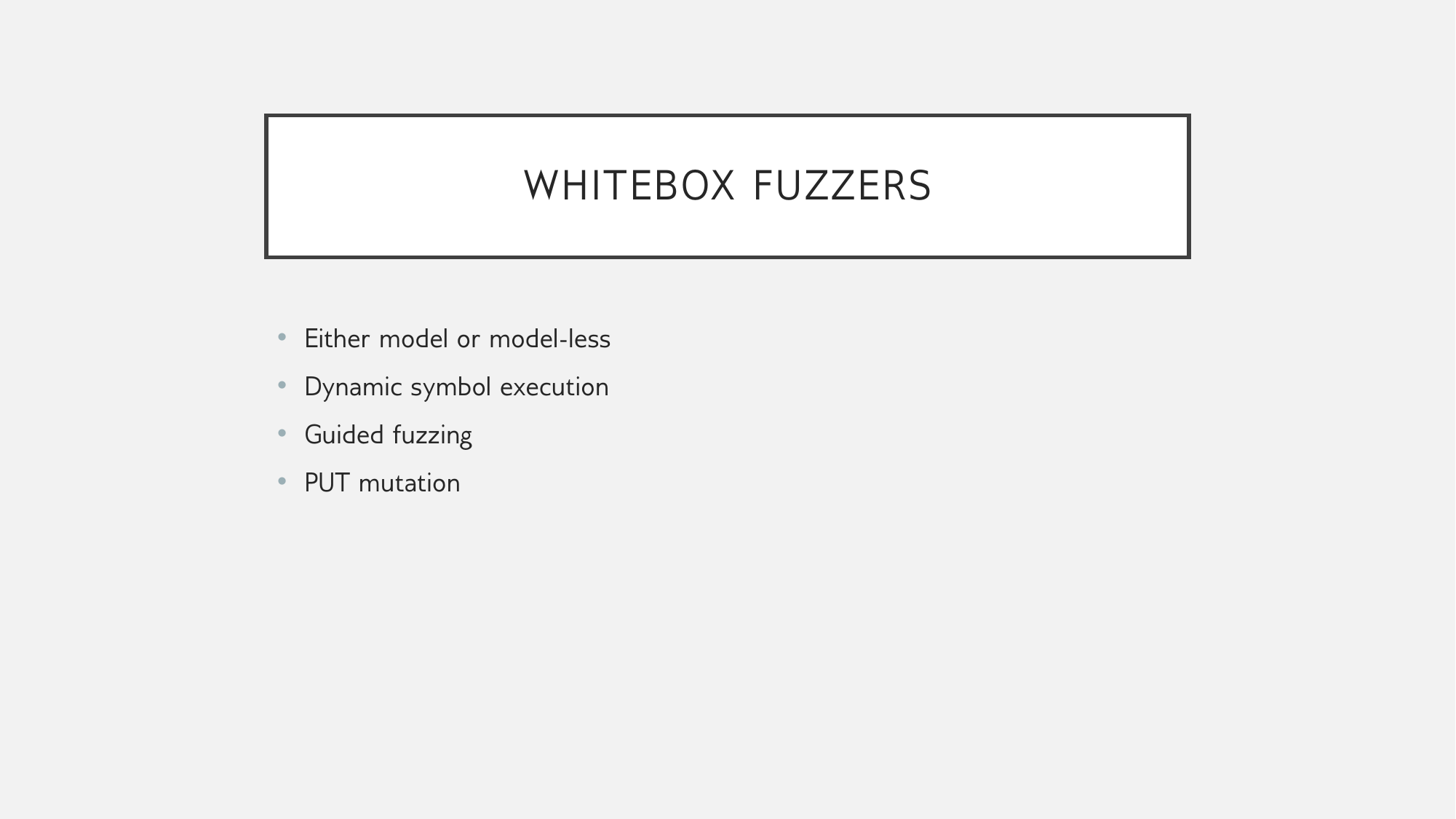

# Whitebox Fuzzers
Either model or model-less
Dynamic symbol execution
Guided fuzzing
PUT mutation